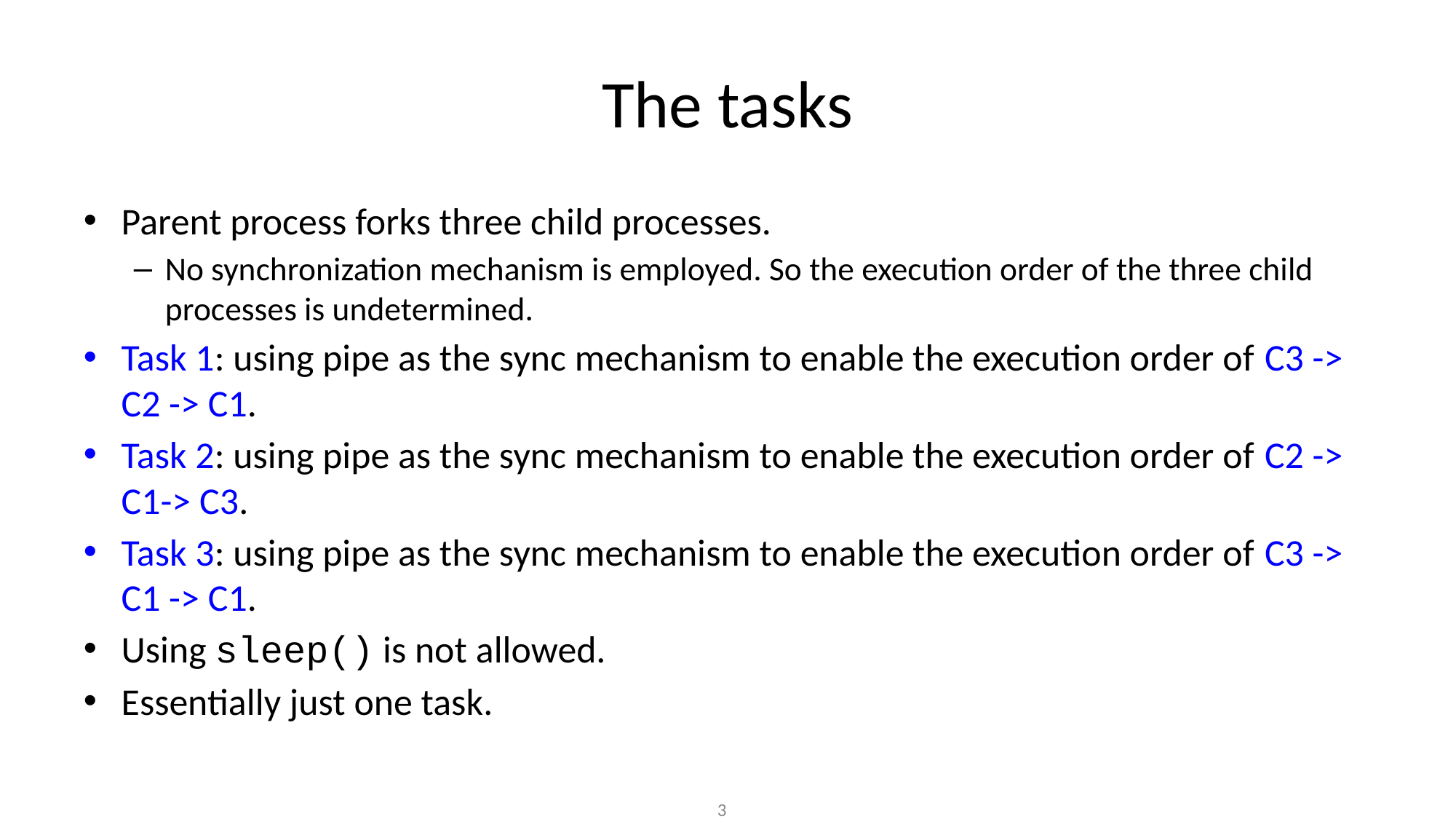

# The tasks
Parent process forks three child processes.
No synchronization mechanism is employed. So the execution order of the three child processes is undetermined.
Task 1: using pipe as the sync mechanism to enable the execution order of C3 -> C2 -> C1.
Task 2: using pipe as the sync mechanism to enable the execution order of C2 -> C1-> C3.
Task 3: using pipe as the sync mechanism to enable the execution order of C3 -> C1 -> C1.
Using sleep() is not allowed.
Essentially just one task.

3